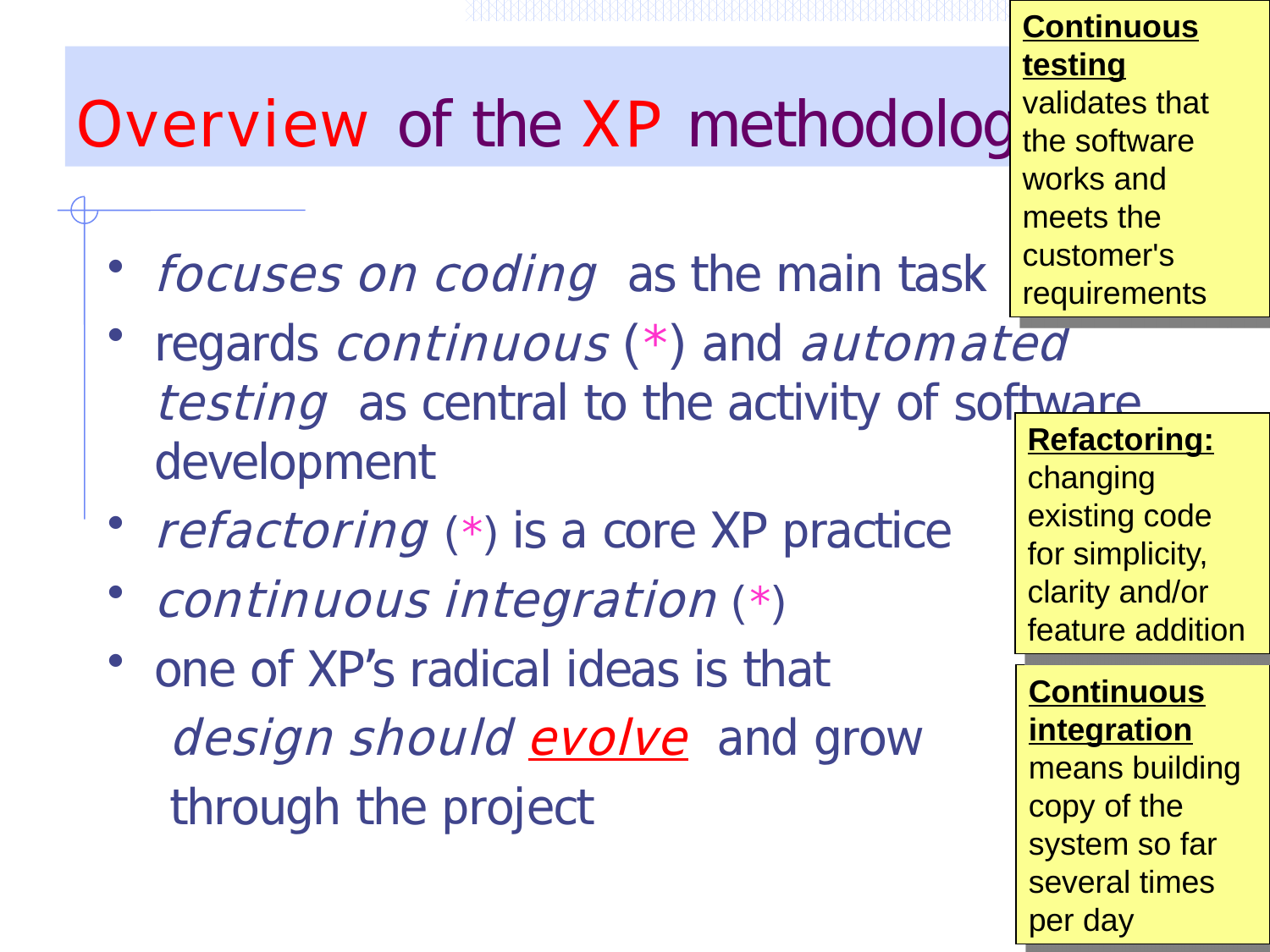

Continuous testing validates that the software works and meets the customer's requirements
# Overview of the XP methodology
focuses on coding  as the main task
regards continuous (*) and automated testing  as central to the activity of software development
refactoring (*) is a core XP practice
continuous integration (*)
one of XP’s radical ideas is that
design should evolve  and grow
through the project

Refactoring: changing existing code for simplicity, clarity and/or feature addition
Continuous integration means building copy of the system so far several times per day
20